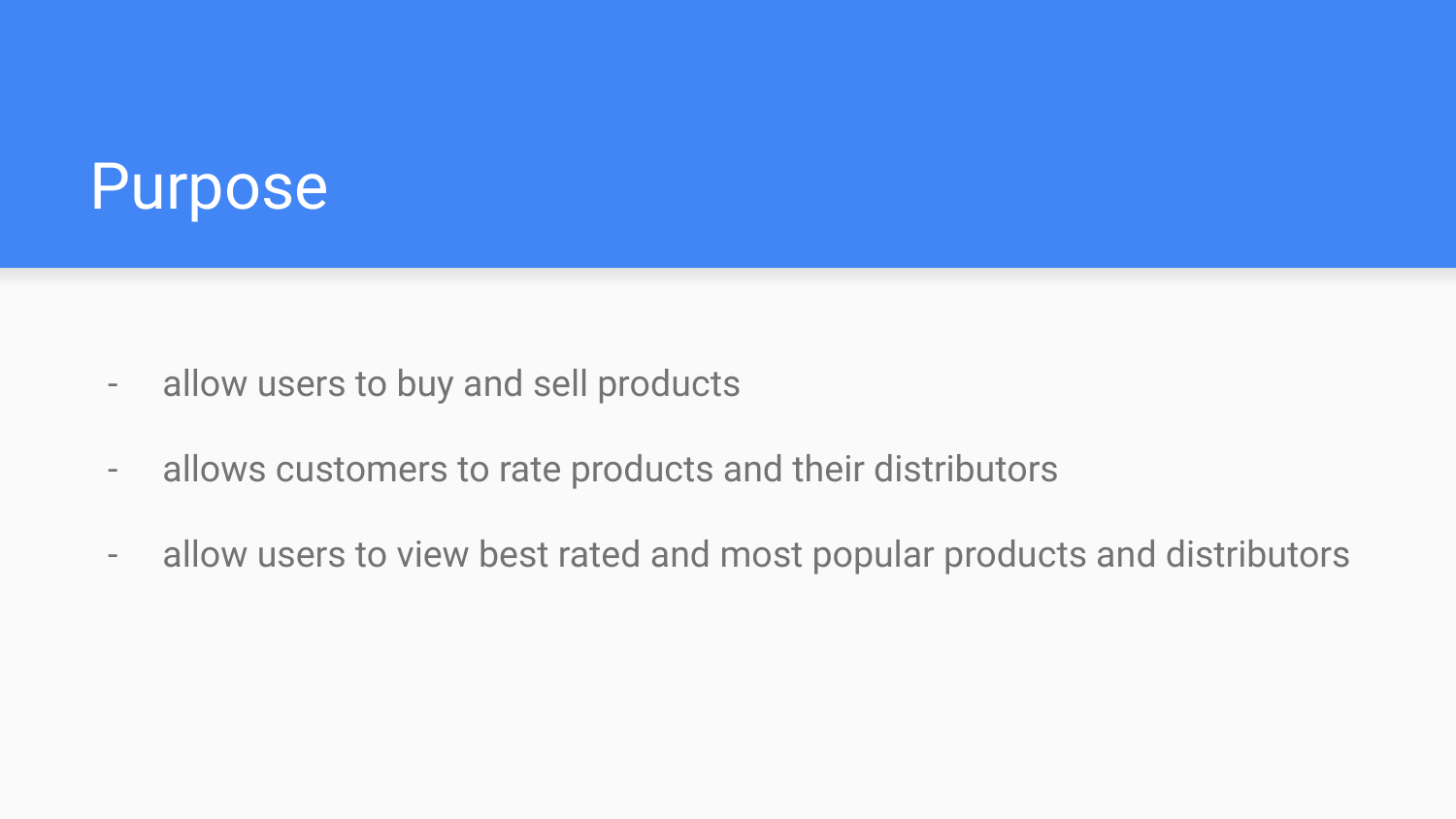

# Purpose
allow users to buy and sell products
allows customers to rate products and their distributors
allow users to view best rated and most popular products and distributors